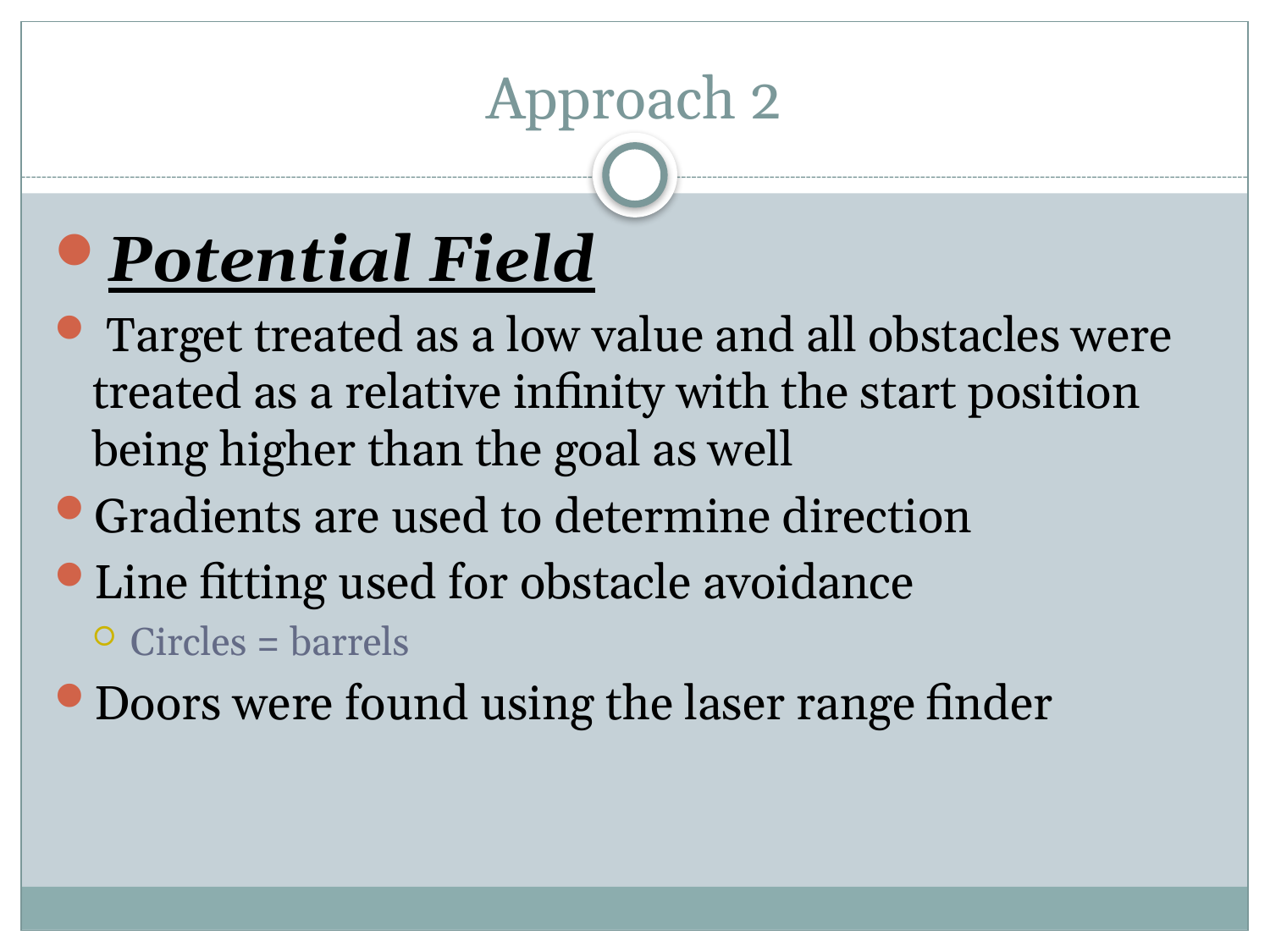

# Approach 2
Potential Field
 Target treated as a low value and all obstacles were treated as a relative infinity with the start position being higher than the goal as well
Gradients are used to determine direction
Line fitting used for obstacle avoidance
Circles = barrels
Doors were found using the laser range finder